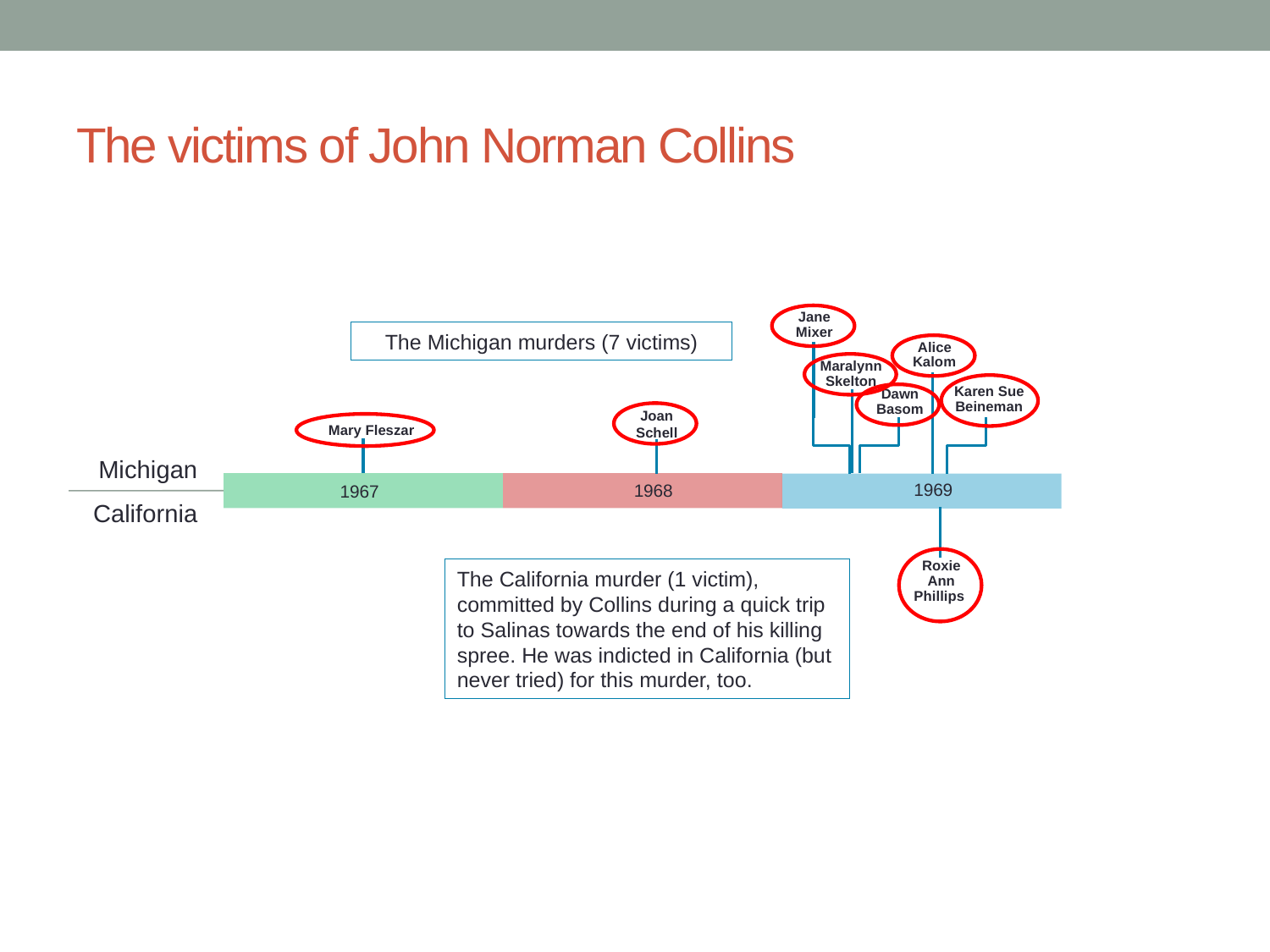

# The victims of John Norman Collins
Jane Mixer
Alice Kalom
Maralynn Skelton
Karen Sue Beineman
Dawn Basom
Joan Schell
Mary Fleszar
Michigan
1969

1968

1967
California
Roxie Ann Phillips

The Michigan murders (7 victims)

The California murder (1 victim), committed by Collins during a quick trip to Salinas towards the end of his killing spree. He was indicted in California (but never tried) for this murder, too.